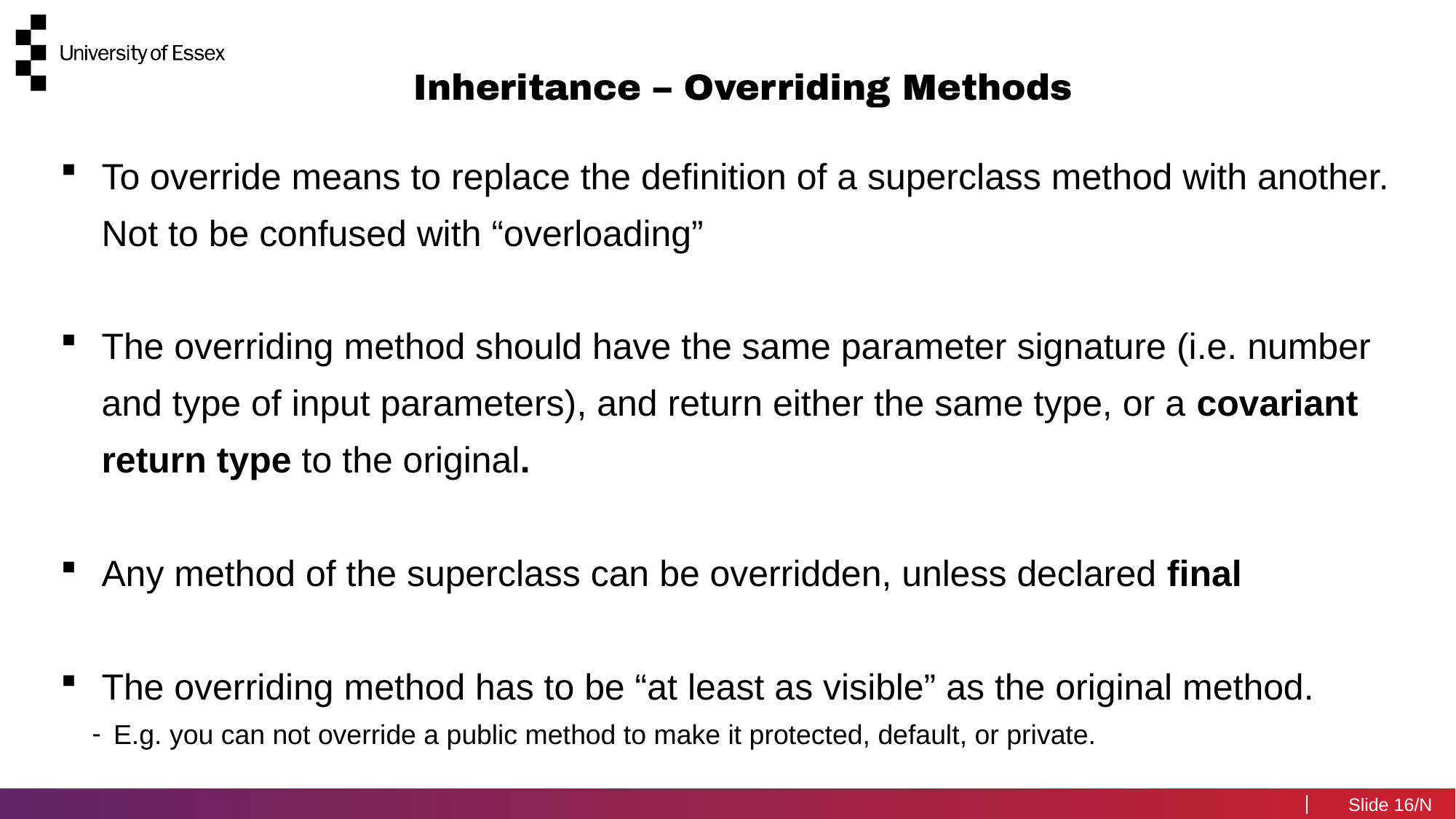

Inheritance – Overriding Methods
To override means to replace the definition of a superclass method with another. Not to be confused with “overloading”

The overriding method should have the same parameter signature (i.e. number and type of input parameters), and return either the same type, or a covariant return type to the original.

Any method of the superclass can be overridden, unless declared final

The overriding method has to be “at least as visible” as the original method.
E.g. you can not override a public method to make it protected, default, or private.
16/N